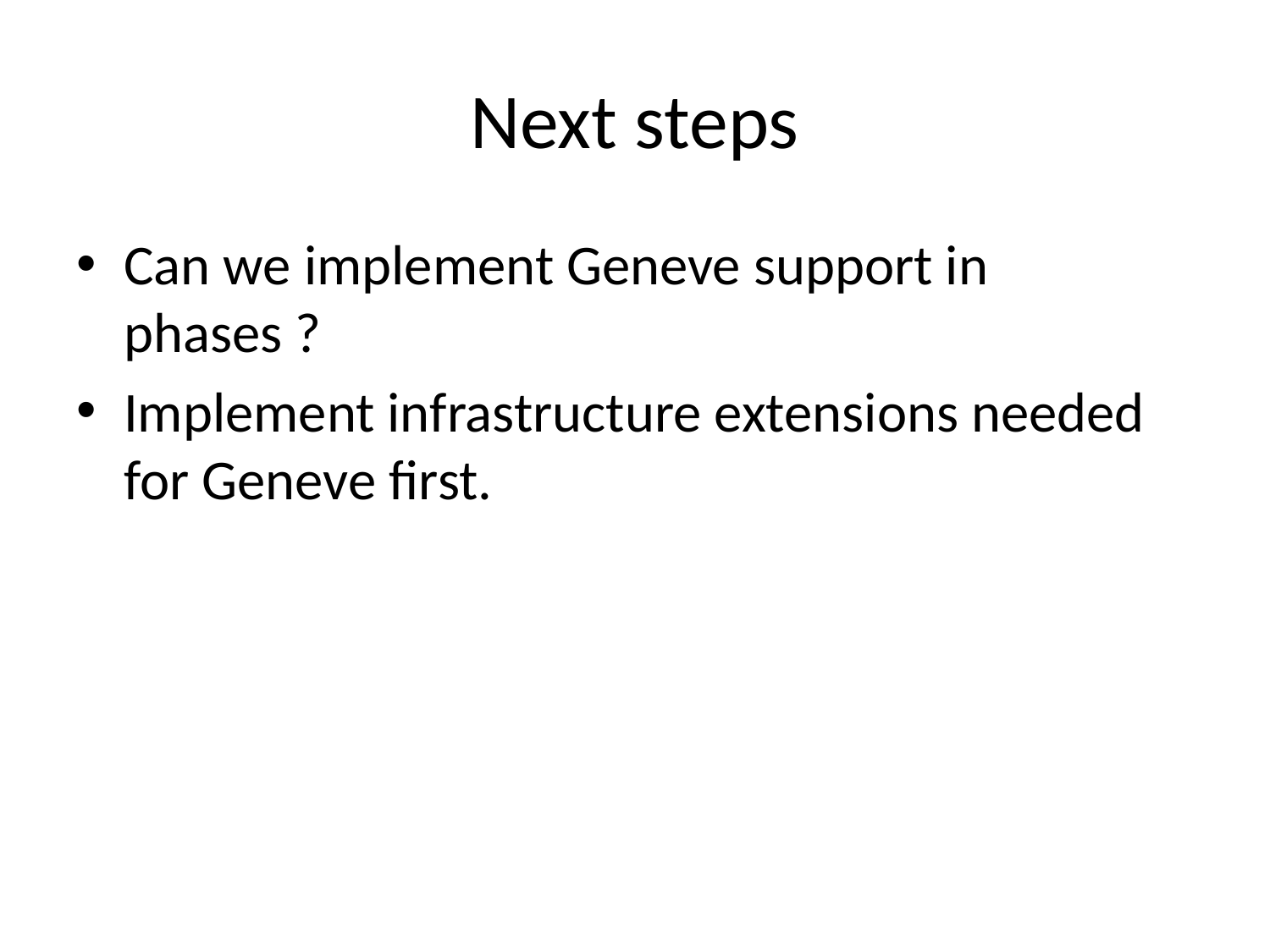

# Next steps
Can we implement Geneve support in phases ?
Implement infrastructure extensions needed for Geneve first.